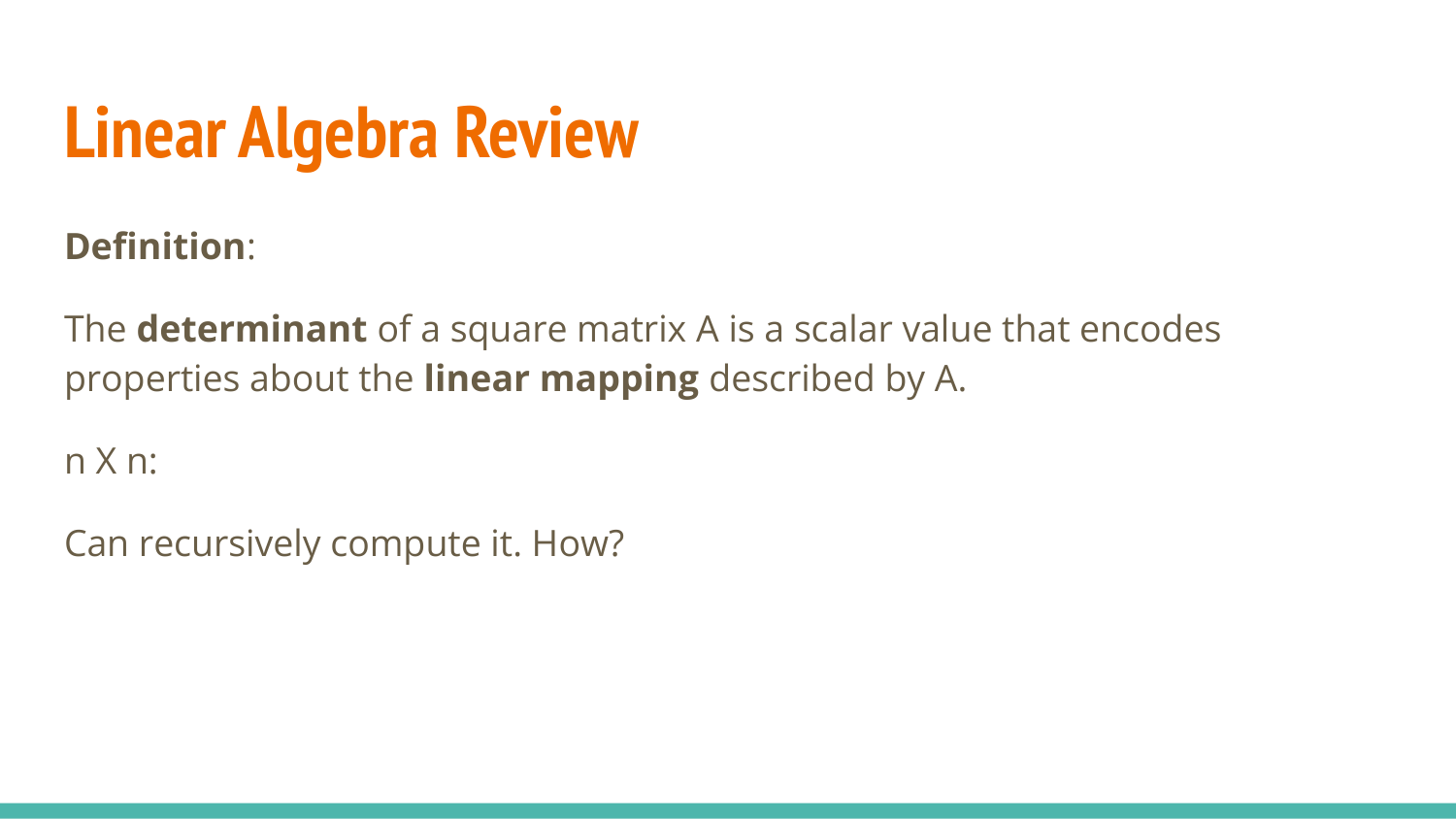

# Linear Algebra Review
Definition:
The determinant of a square matrix A is a scalar value that encodes properties about the linear mapping described by A.
n X n:
Can recursively compute it. How?